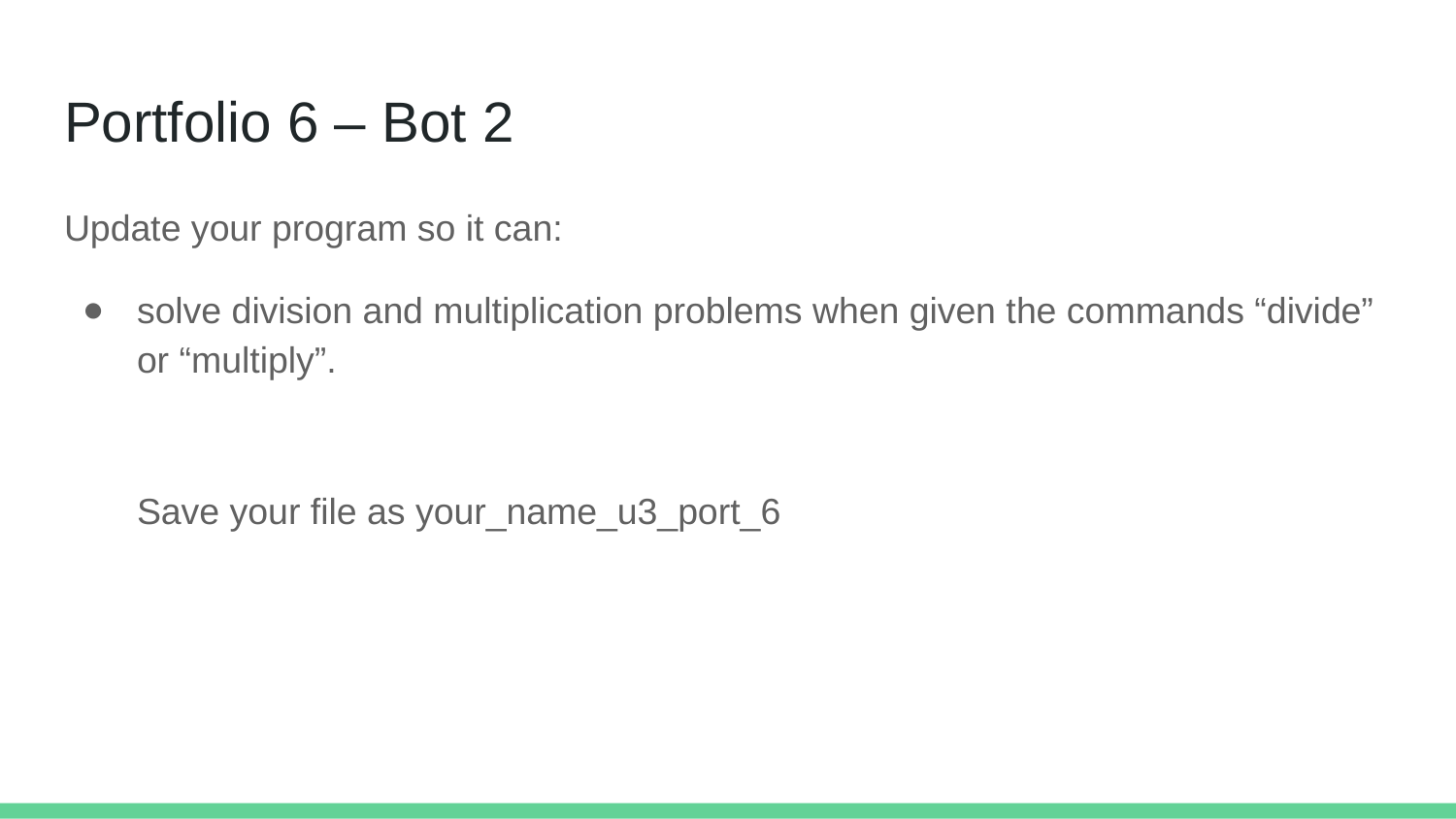

# Portfolio 6 – Bot 2
Update your program so it can:
solve division and multiplication problems when given the commands “divide” or “multiply”.
Save your file as your_name_u3_port_6